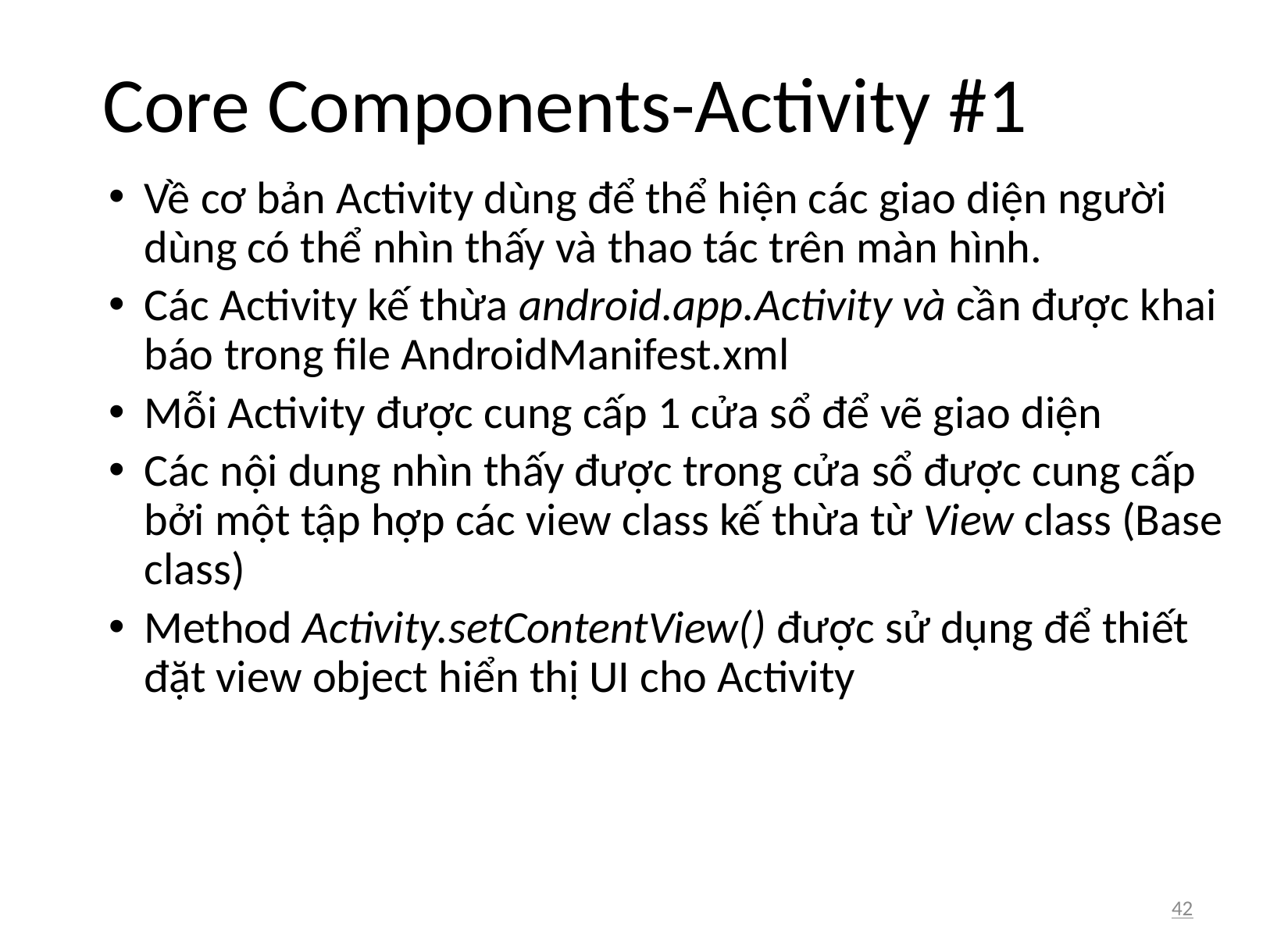

Core Components-Activity #1
Về cơ bản Activity dùng để thể hiện các giao diện người dùng có thể nhìn thấy và thao tác trên màn hình.
Các Activity kế thừa android.app.Activity và cần được khai báo trong file AndroidManifest.xml
Mỗi Activity được cung cấp 1 cửa sổ để vẽ giao diện
Các nội dung nhìn thấy được trong cửa sổ được cung cấp bởi một tập hợp các view class kế thừa từ View class (Base class)
Method Activity.setContentView() được sử dụng để thiết đặt view object hiển thị UI cho Activity
42